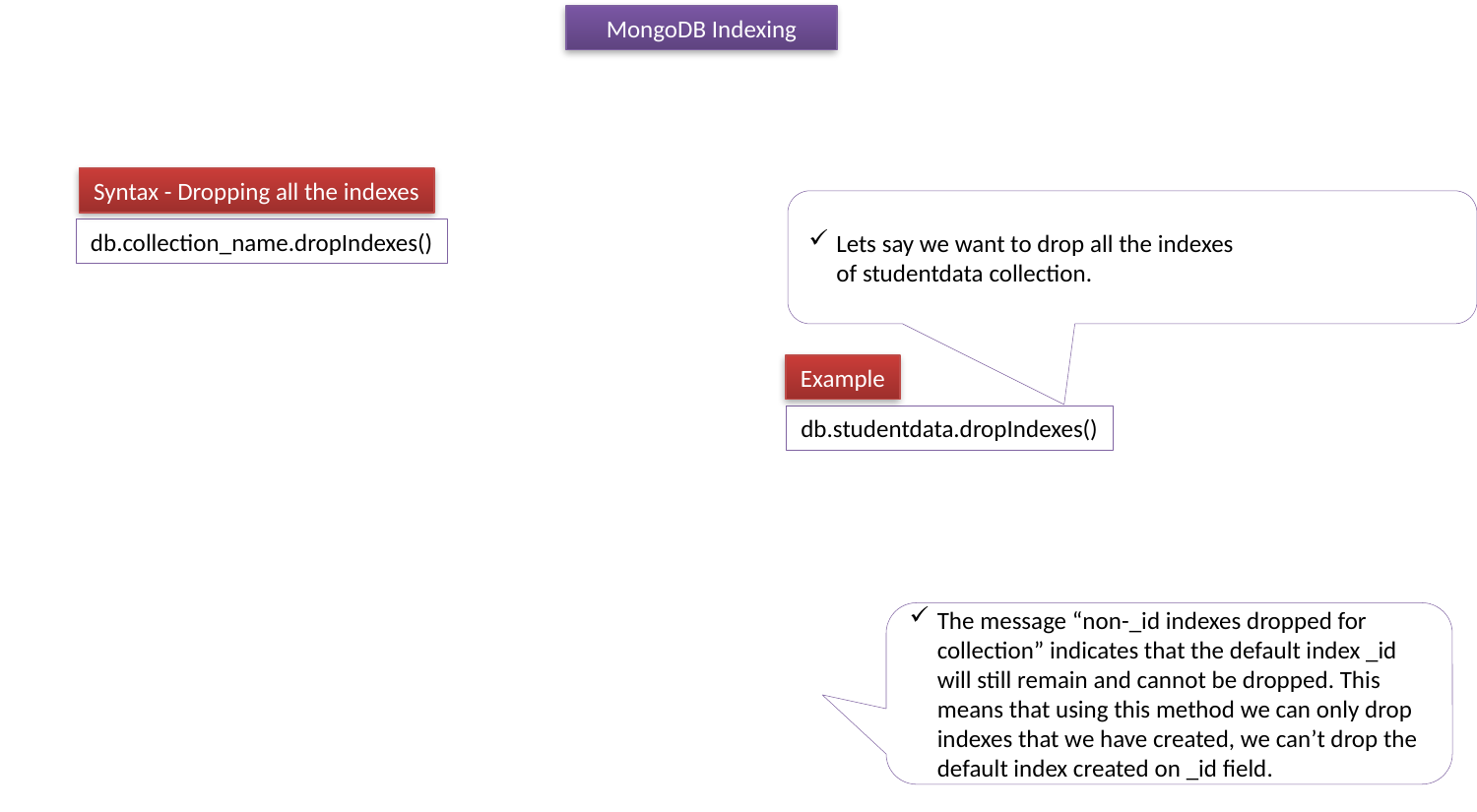

MongoDB Indexing

Syntax - Dropping all the indexes
Lets say we want to drop all the indexes of studentdata collection.
db.collection_name.dropIndexes()
Example
db.studentdata.dropIndexes()
The message “non-_id indexes dropped for collection” indicates that the default index _id will still remain and cannot be dropped. This means that using this method we can only drop indexes that we have created, we can’t drop the default index created on _id field.